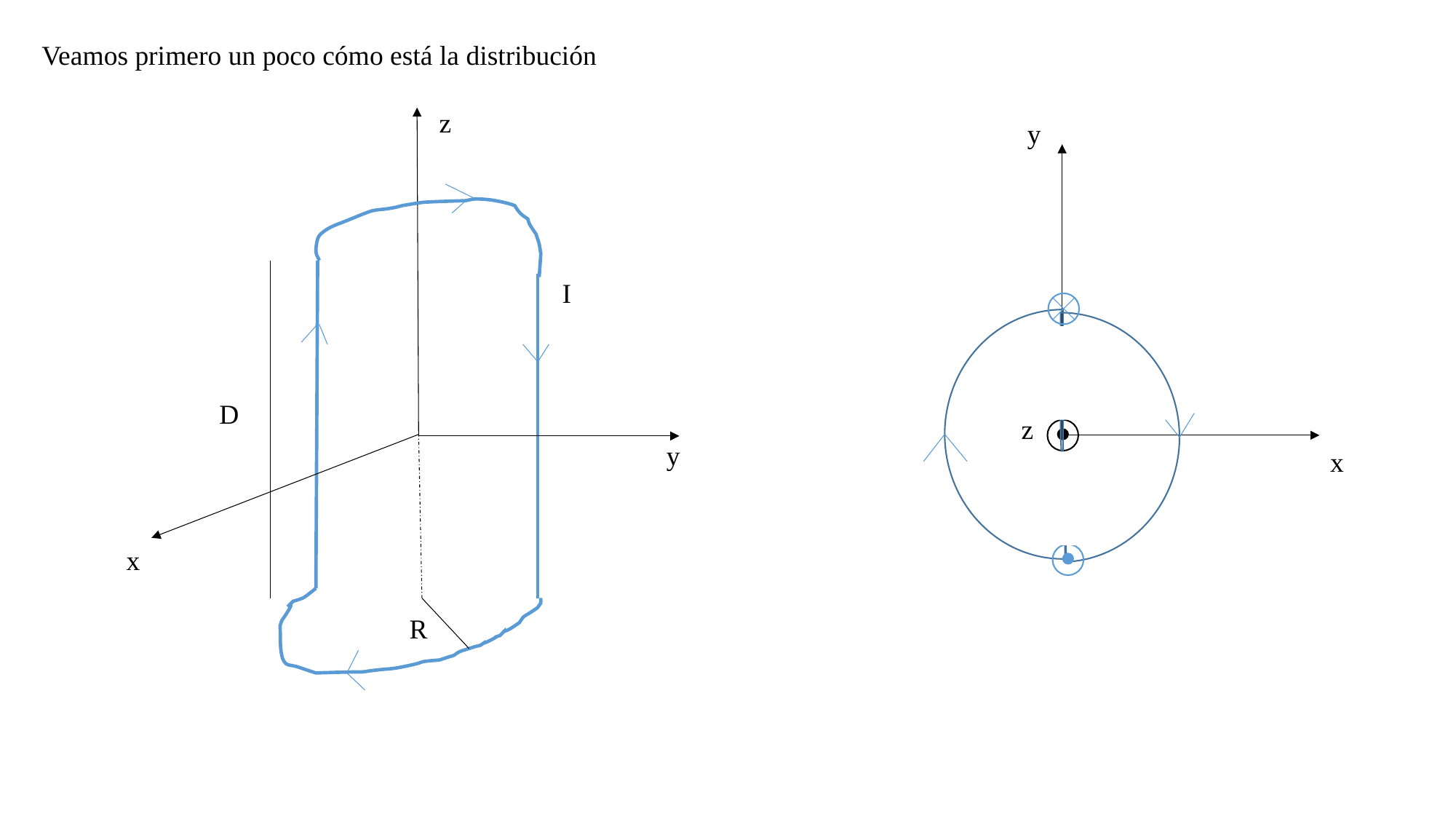

Veamos primero un poco cómo está la distribución
z

D
y
x

R
I
y

z

x